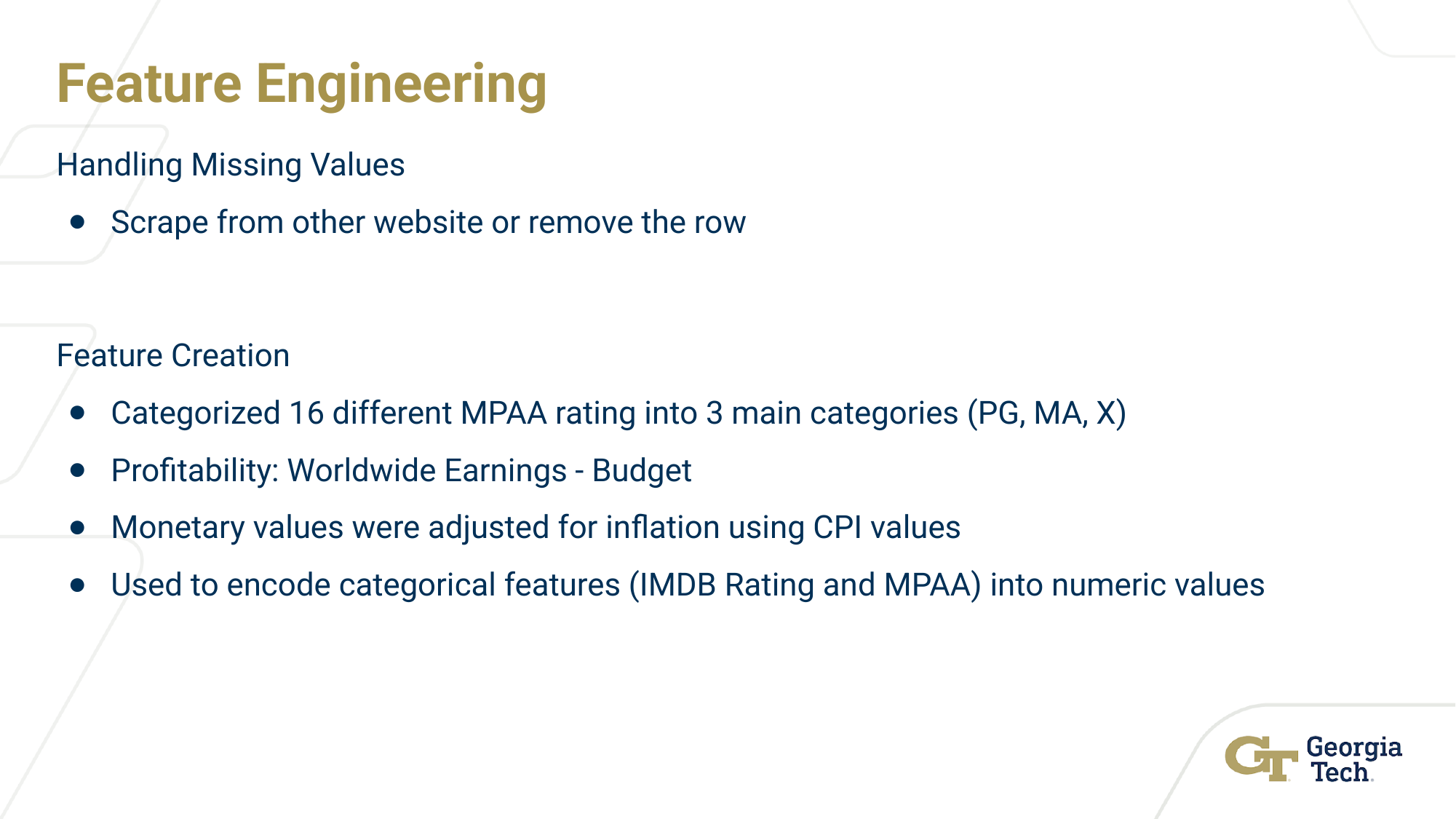

# Feature Engineering
Handling Missing Values
Scrape from other website or remove the row

Feature Creation
Categorized 16 different MPAA rating into 3 main categories (PG, MA, X)
Profitability: Worldwide Earnings - Budget
Monetary values were adjusted for inflation using CPI values
Used to encode categorical features (IMDB Rating and MPAA) into numeric values